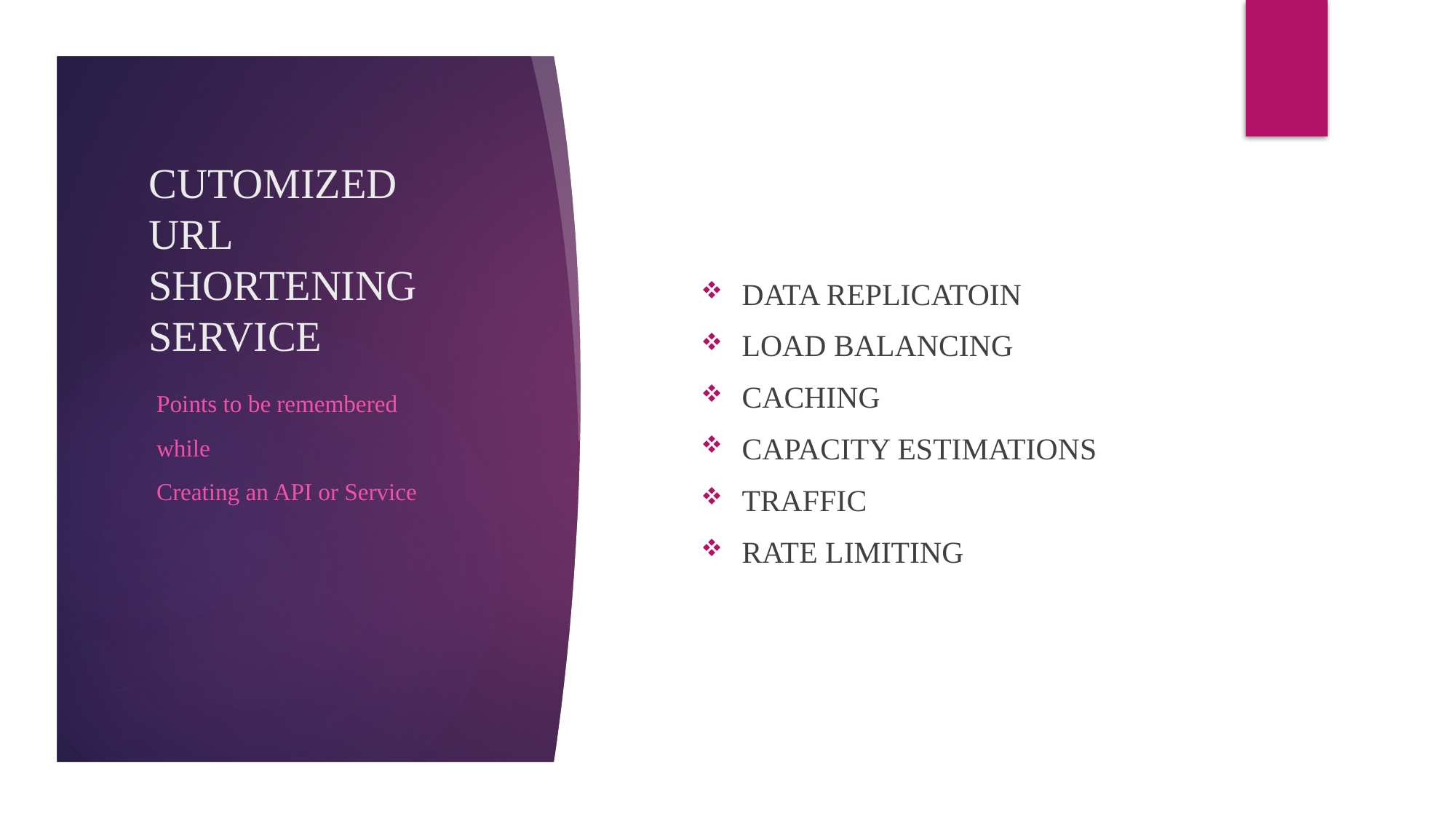

DATA REPLICATOIN
LOAD BALANCING
CACHING
CAPACITY ESTIMATIONS
TRAFFIC
RATE LIMITING

# CUTOMIZED URL SHORTENING SERVICE
Points to be remembered
while
Creating an API or Service